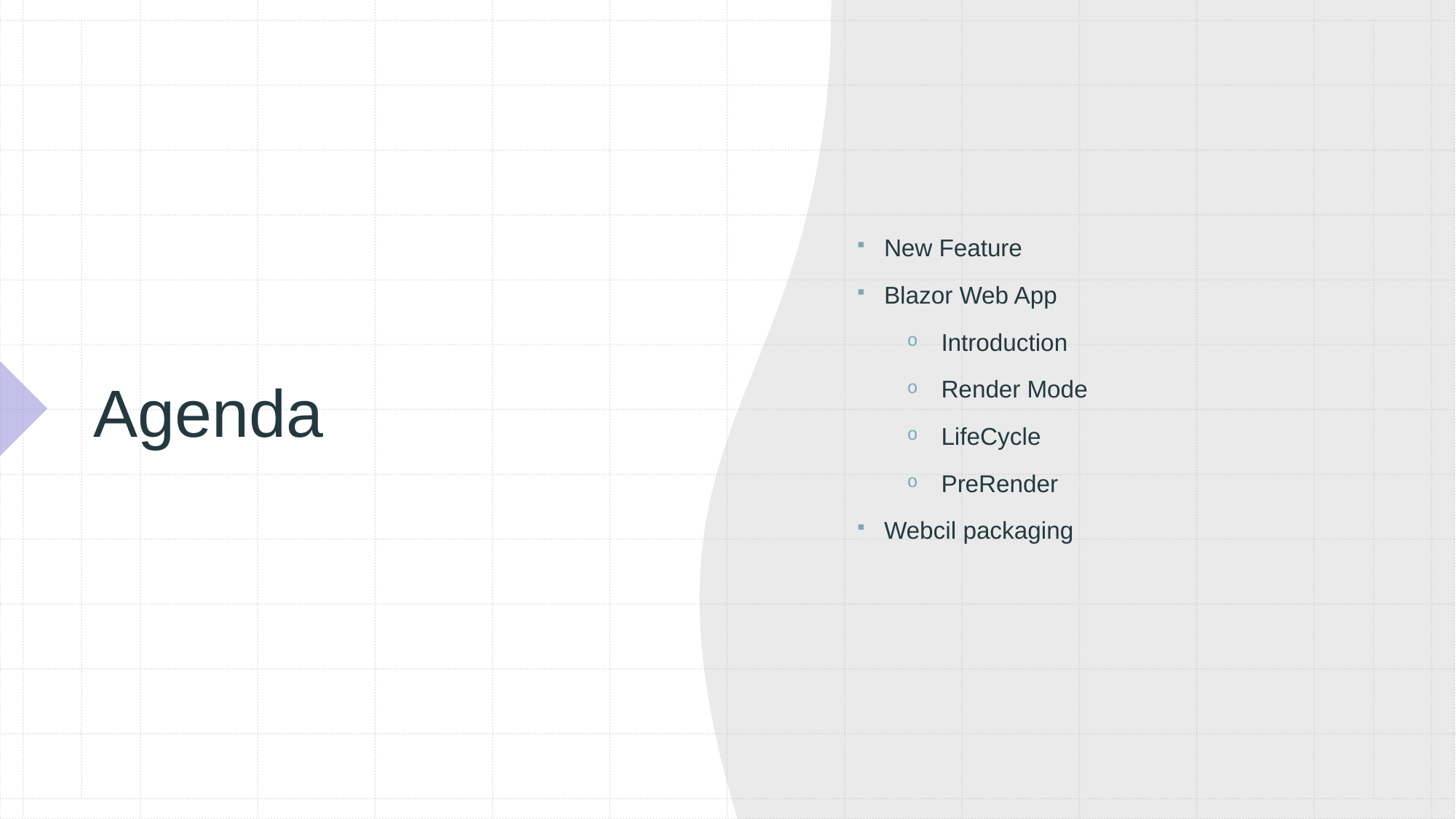

New Feature
Blazor Web App
Introduction
Render Mode
LifeCycle
PreRender
Webcil packaging

# Agenda